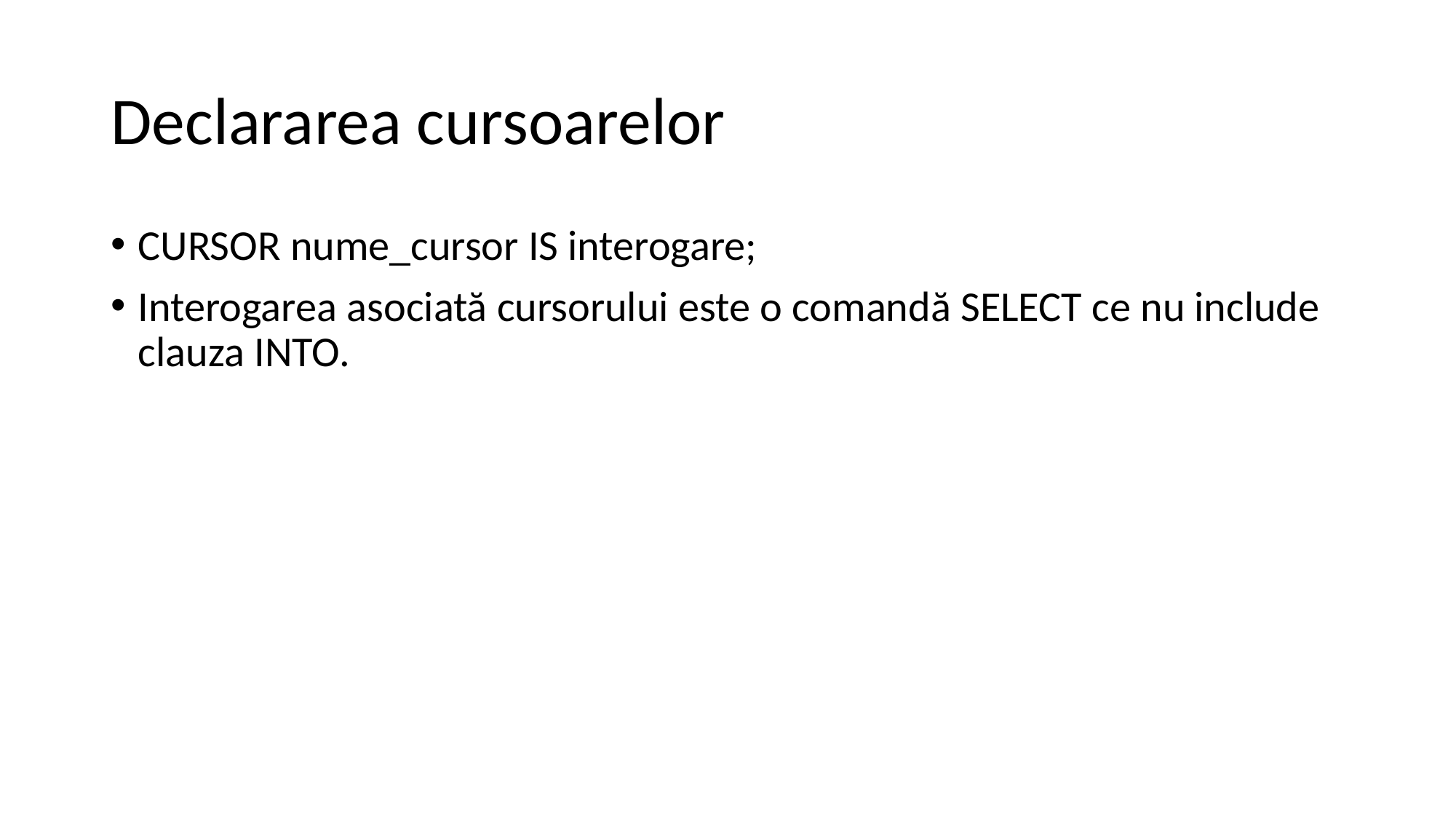

# Declararea cursoarelor
CURSOR nume_cursor IS interogare;
Interogarea asociată cursorului este o comandă SELECT ce nu include clauza INTO.